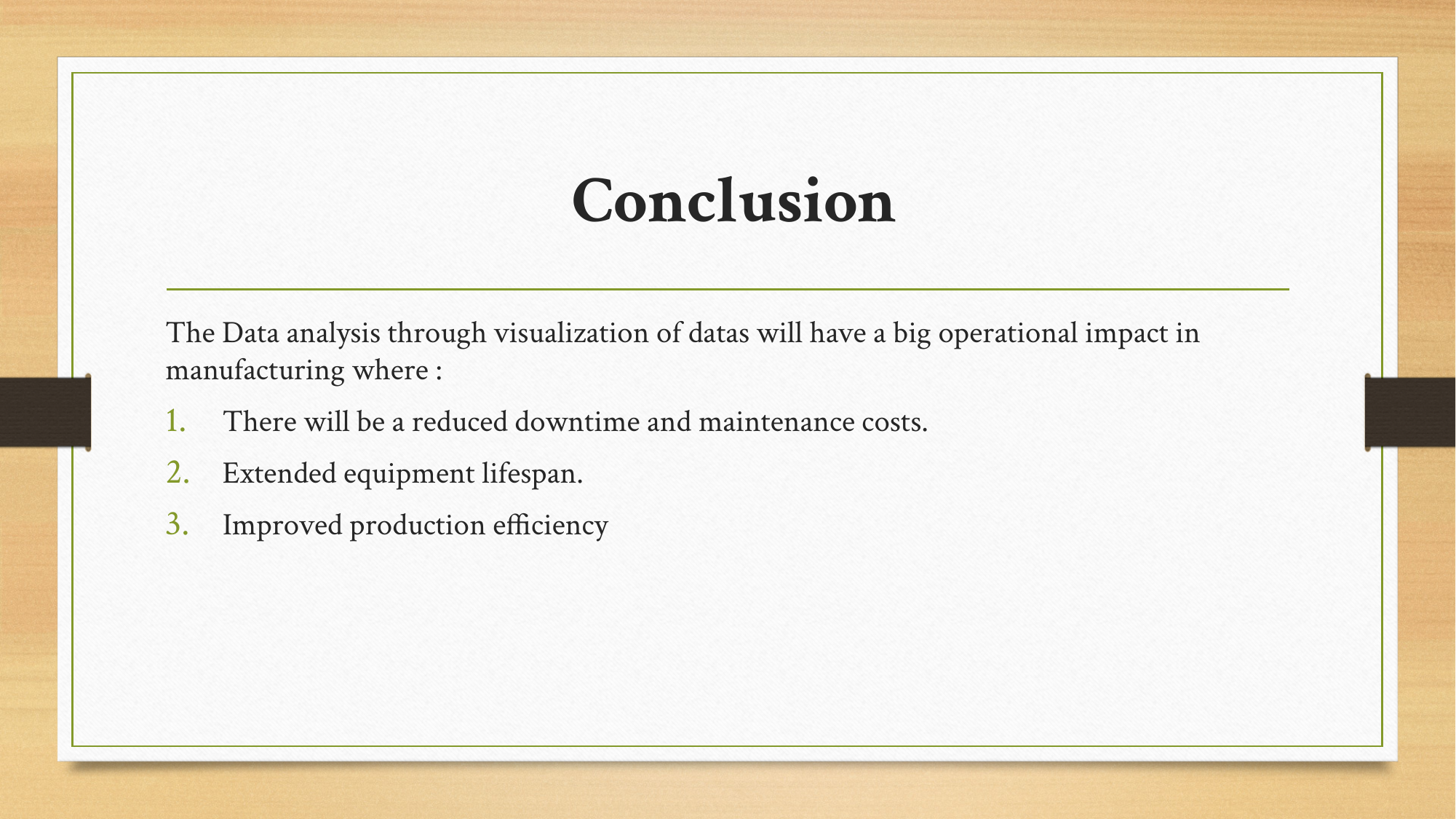

# Conclusion
The Data analysis through visualization of datas will have a big operational impact in manufacturing where :
There will be a reduced downtime and maintenance costs.
Extended equipment lifespan.
Improved production efficiency